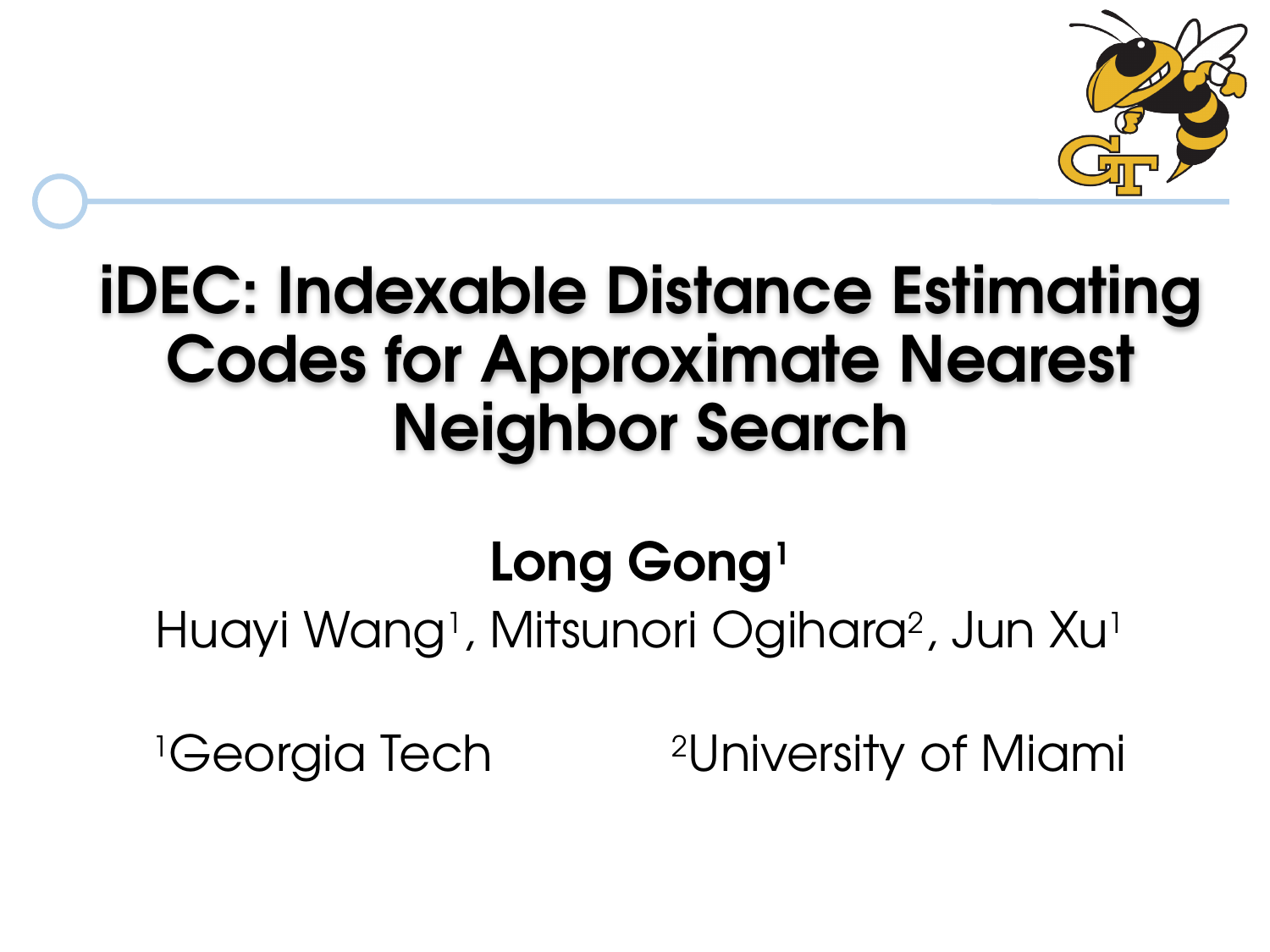

# iDEC: Indexable Distance Estimating Codes for Approximate Nearest Neighbor Search
Long Gong1
Huayi Wang1, Mitsunori Ogihara2, Jun Xu1

1Georgia Tech             2University of Miami